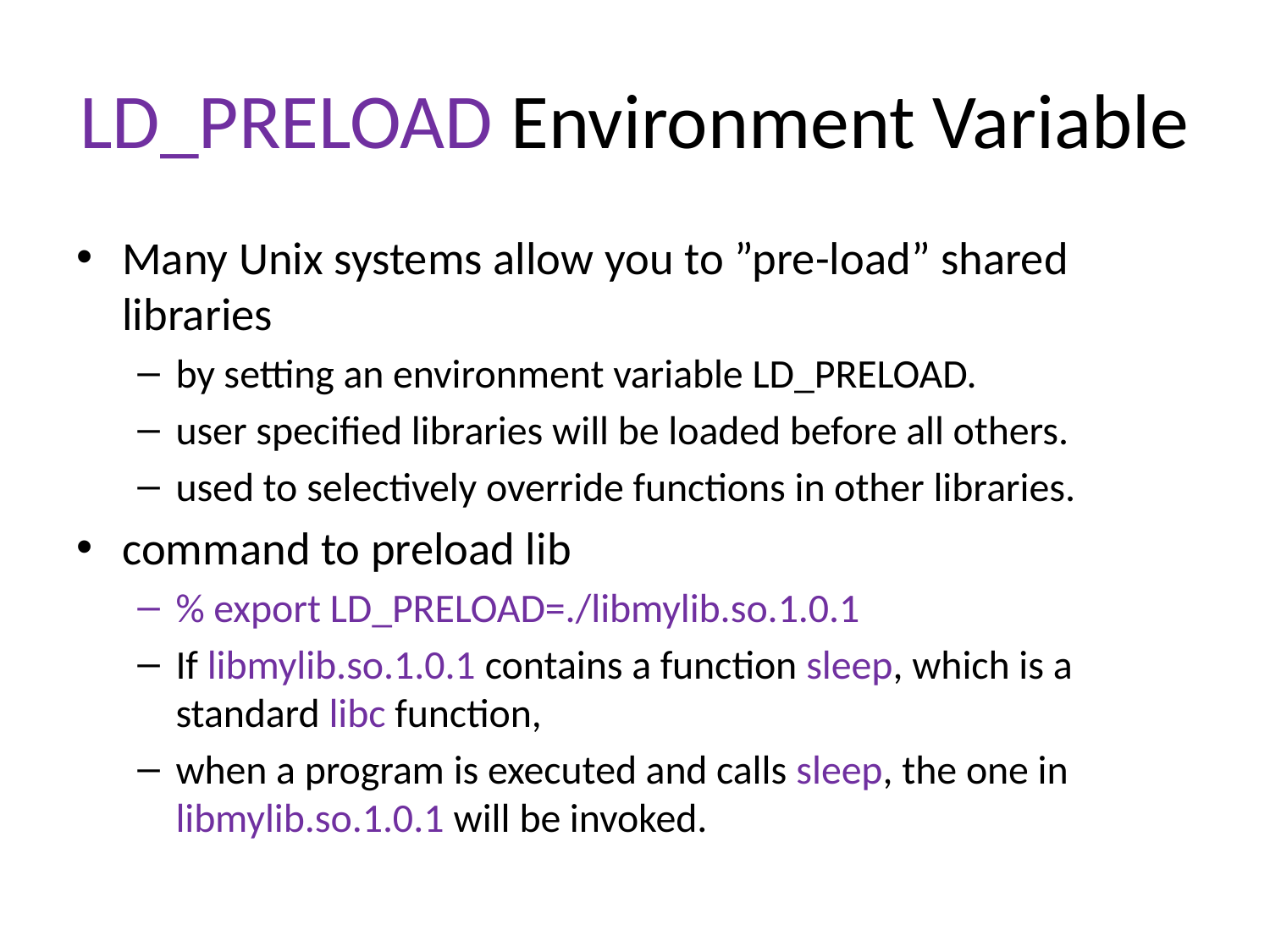

# LD_PRELOAD Environment Variable
Many Unix systems allow you to ”pre-load” shared libraries
by setting an environment variable LD_PRELOAD.
user specified libraries will be loaded before all others.
used to selectively override functions in other libraries.
command to preload lib
% export LD_PRELOAD=./libmylib.so.1.0.1
If libmylib.so.1.0.1 contains a function sleep, which is a standard libc function,
when a program is executed and calls sleep, the one in libmylib.so.1.0.1 will be invoked.